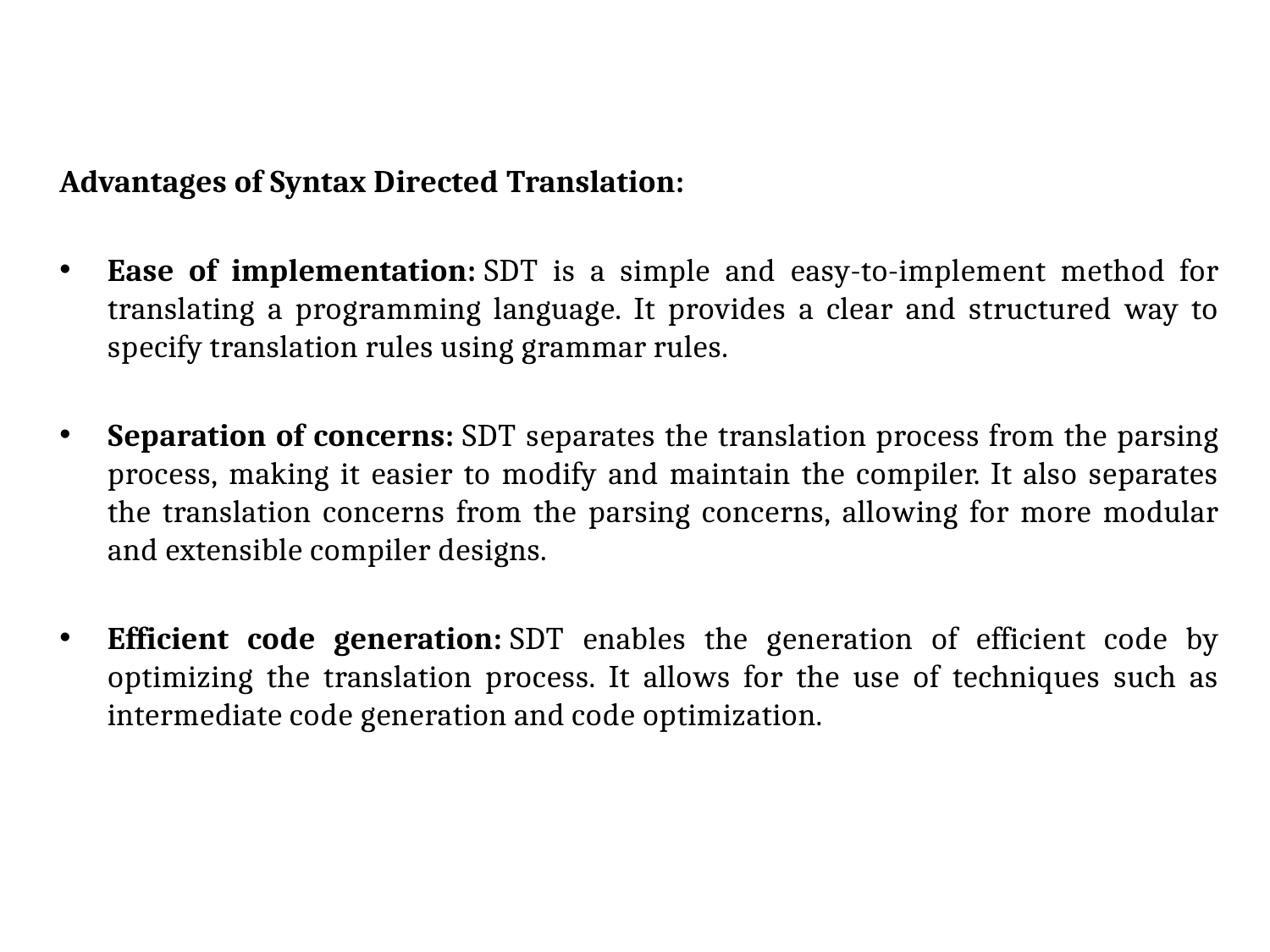

Advantages of Syntax Directed Translation:

Ease of implementation: SDT is a simple and easy-to-implement method for translating a programming language. It provides a clear and structured way to specify translation rules using grammar rules.

Separation of concerns: SDT separates the translation process from the parsing process, making it easier to modify and maintain the compiler. It also separates the translation concerns from the parsing concerns, allowing for more modular and extensible compiler designs.

Efficient code generation: SDT enables the generation of efficient code by optimizing the translation process. It allows for the use of techniques such as intermediate code generation and code optimization.